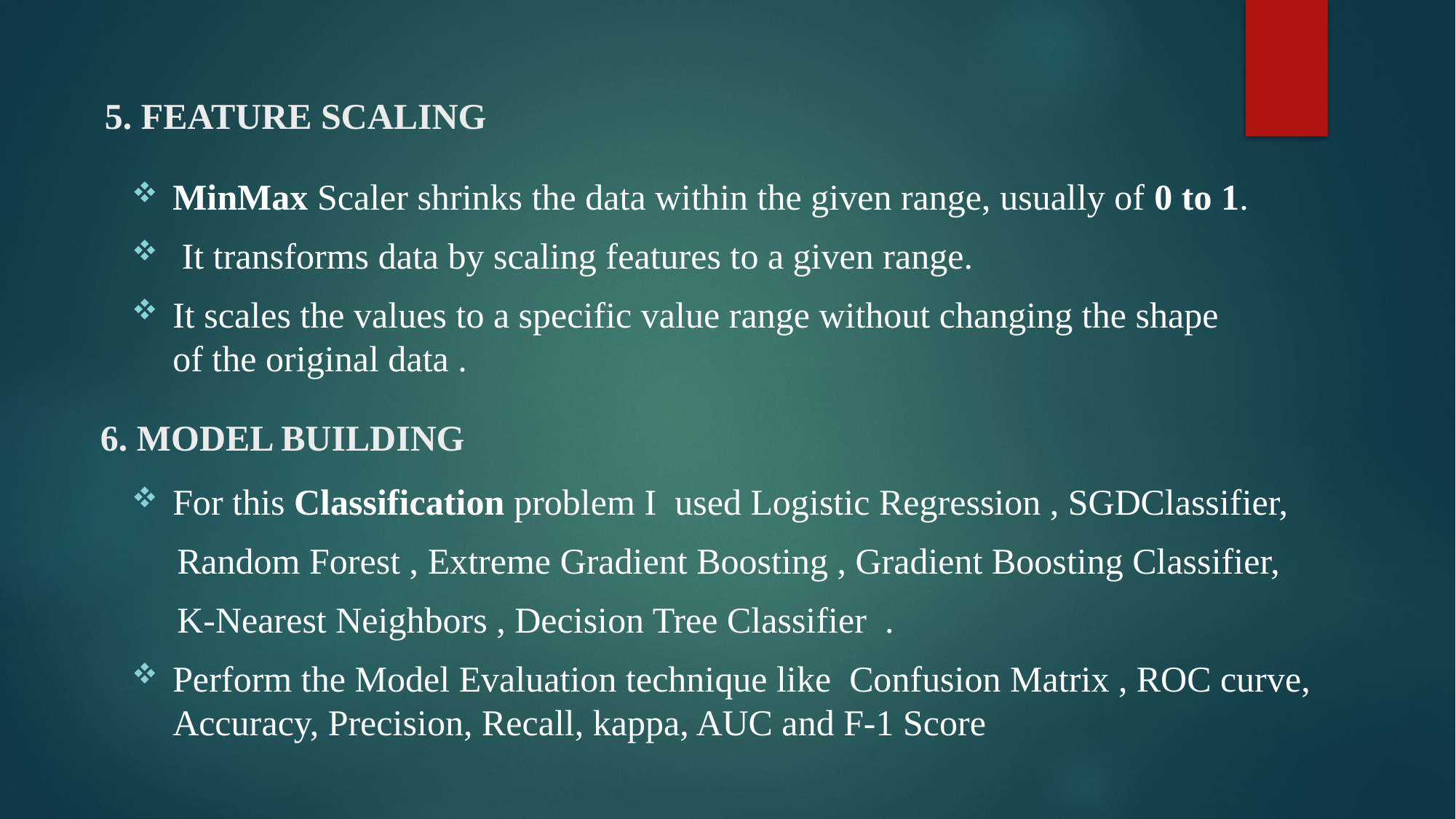

5. FEATURE SCALING
MinMax Scaler shrinks the data within the given range, usually of 0 to 1.
 It transforms data by scaling features to a given range.
It scales the values to a specific value range without changing the shape of the original data .
6. MODEL BUILDING
For this Classification problem I  used Logistic Regression , SGDClassifier,
     Random Forest , Extreme Gradient Boosting , Gradient Boosting Classifier,
     K-Nearest Neighbors , Decision Tree Classifier  .
Perform the Model Evaluation technique like  Confusion Matrix , ROC curve, Accuracy, Precision, Recall, kappa, AUC and F-1 Score